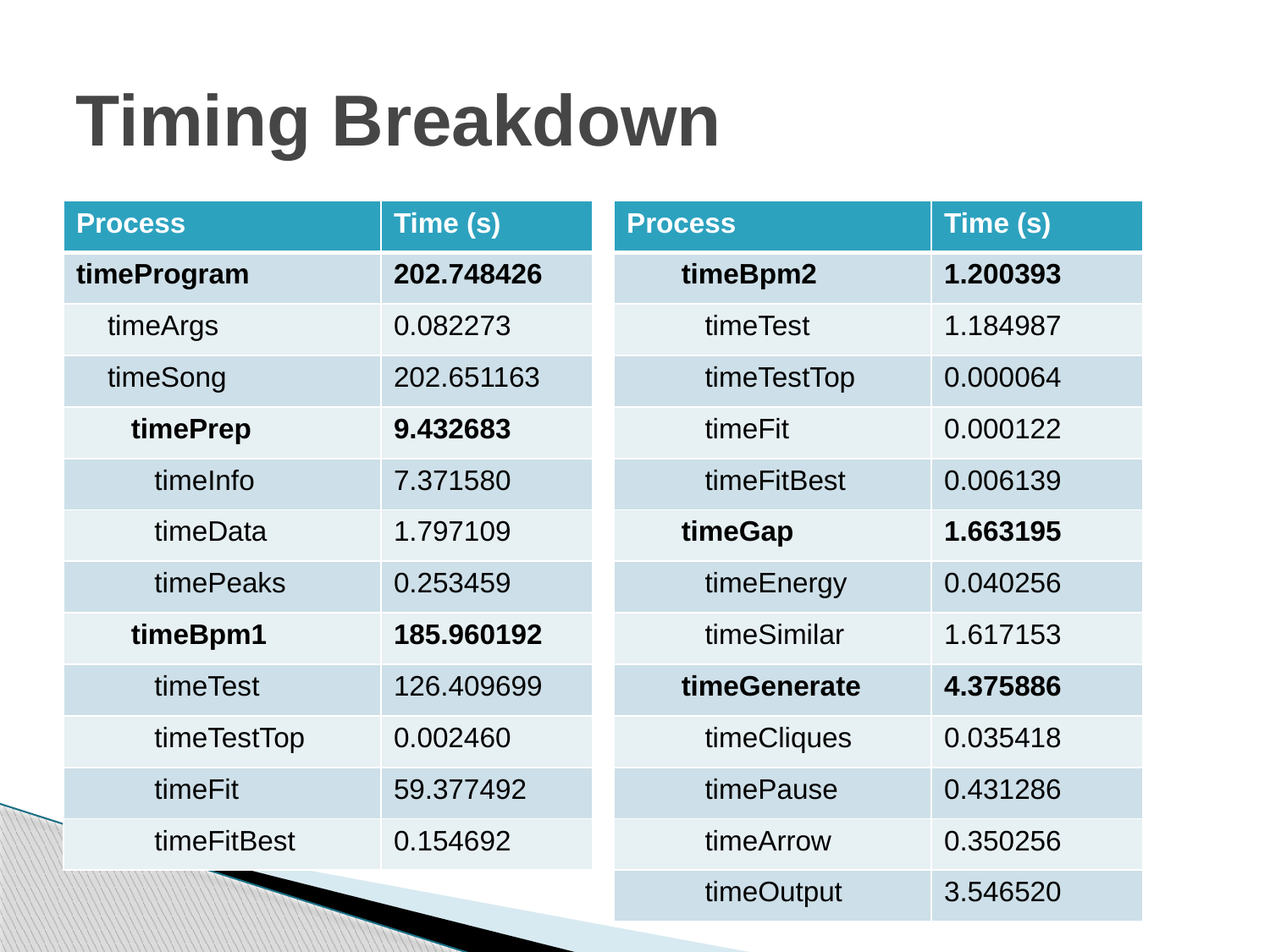

# Timing Breakdown
| Process | Time (s) |
| --- | --- |
| timeProgram | 202.748426 |
| timeArgs | 0.082273 |
| timeSong | 202.651163 |
| timePrep | 9.432683 |
| timeInfo | 7.371580 |
| timeData | 1.797109 |
| timePeaks | 0.253459 |
| timeBpm1 | 185.960192 |
| timeTest | 126.409699 |
| timeTestTop | 0.002460 |
| timeFit | 59.377492 |
| timeFitBest | 0.154692 |
| Process | Time (s) |
| --- | --- |
| timeBpm2 | 1.200393 |
| timeTest | 1.184987 |
| timeTestTop | 0.000064 |
| timeFit | 0.000122 |
| timeFitBest | 0.006139 |
| timeGap | 1.663195 |
| timeEnergy | 0.040256 |
| timeSimilar | 1.617153 |
| timeGenerate | 4.375886 |
| timeCliques | 0.035418 |
| timePause | 0.431286 |
| timeArrow | 0.350256 |
| timeOutput | 3.546520 |